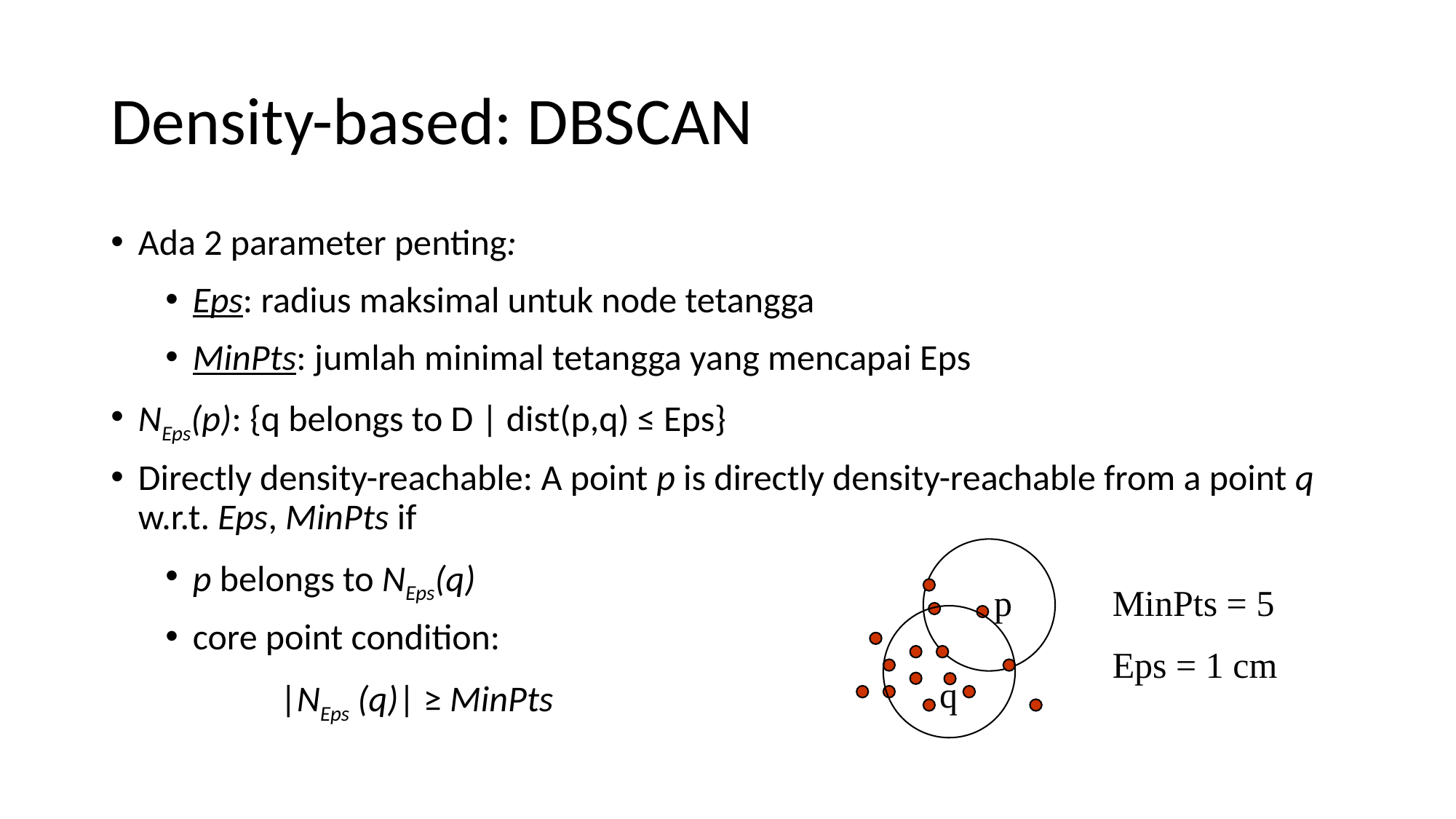

# Density-based: DBSCAN
Ada 2 parameter penting:
Eps: radius maksimal untuk node tetangga
MinPts: jumlah minimal tetangga yang mencapai Eps
NEps(p): {q belongs to D | dist(p,q) ≤ Eps}
Directly density-reachable: A point p is directly density-reachable from a point q w.r.t. Eps, MinPts if
p belongs to NEps(q)
core point condition:
              |NEps (q)| ≥ MinPts

p

q

MinPts = 5
Eps = 1 cm